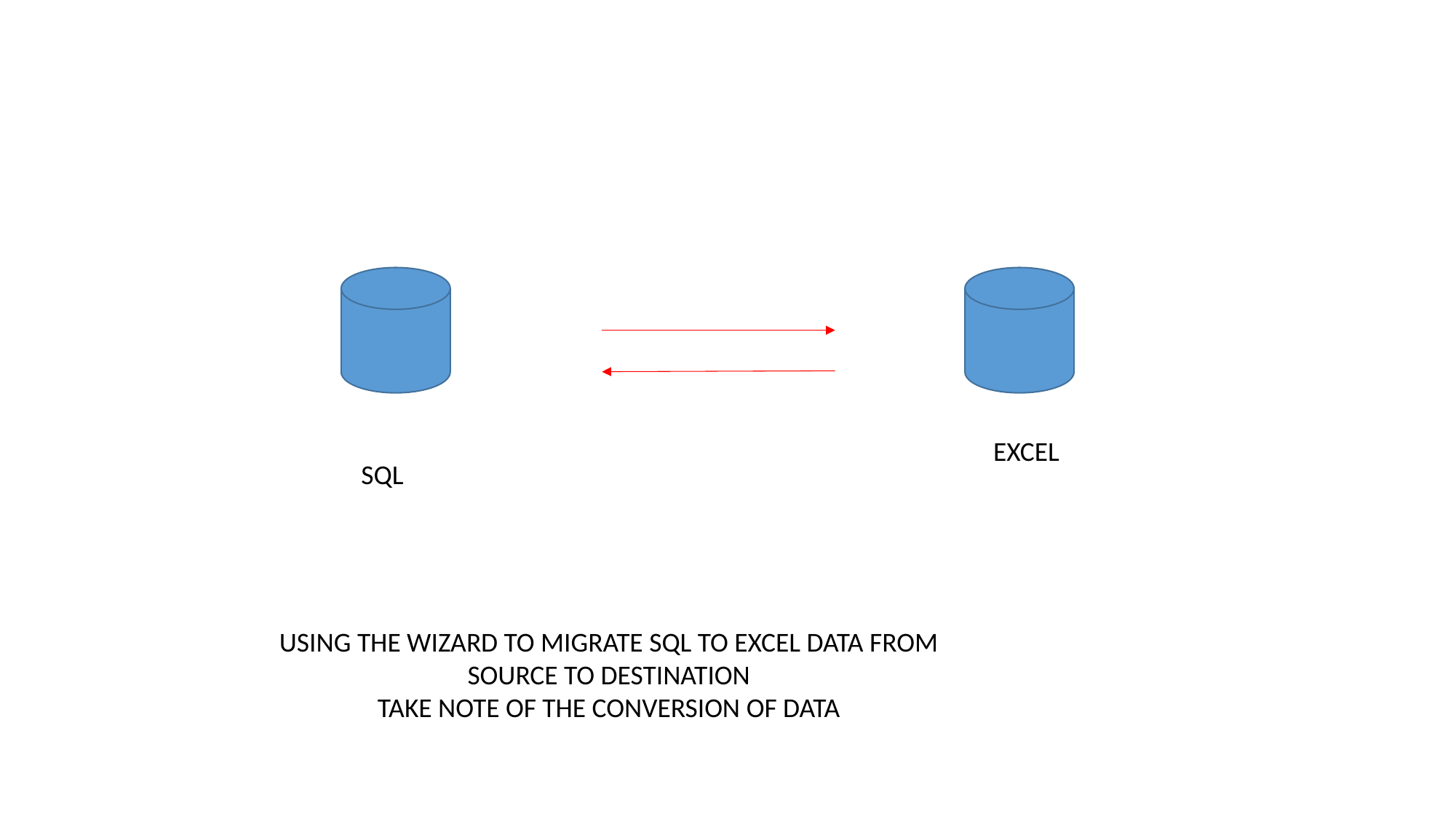

EXCEL
SQL
USING THE WIZARD TO MIGRATE SQL TO EXCEL DATA FROM SOURCE TO DESTINATION
TAKE NOTE OF THE CONVERSION OF DATA
FLAT FILE